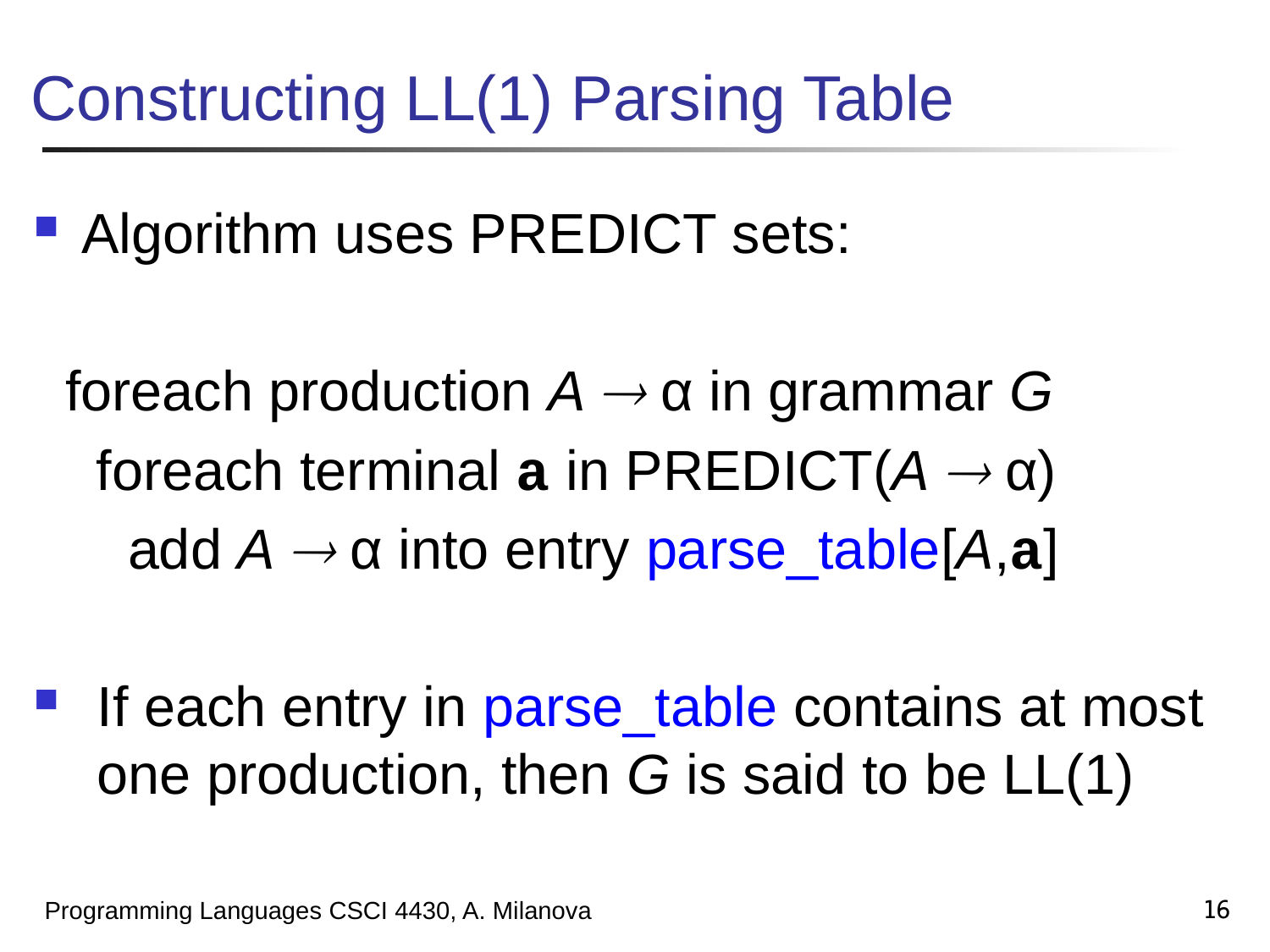

# Constructing LL(1) Parsing Table
Algorithm uses PREDICT sets:

  foreach production A → α in grammar G
    foreach terminal a in PREDICT(A → α)
      add A → α into entry parse_table[A,a]

If each entry in parse_table contains at most one production, then G is said to be LL(1)

16
Programming Languages CSCI 4430, A. Milanova